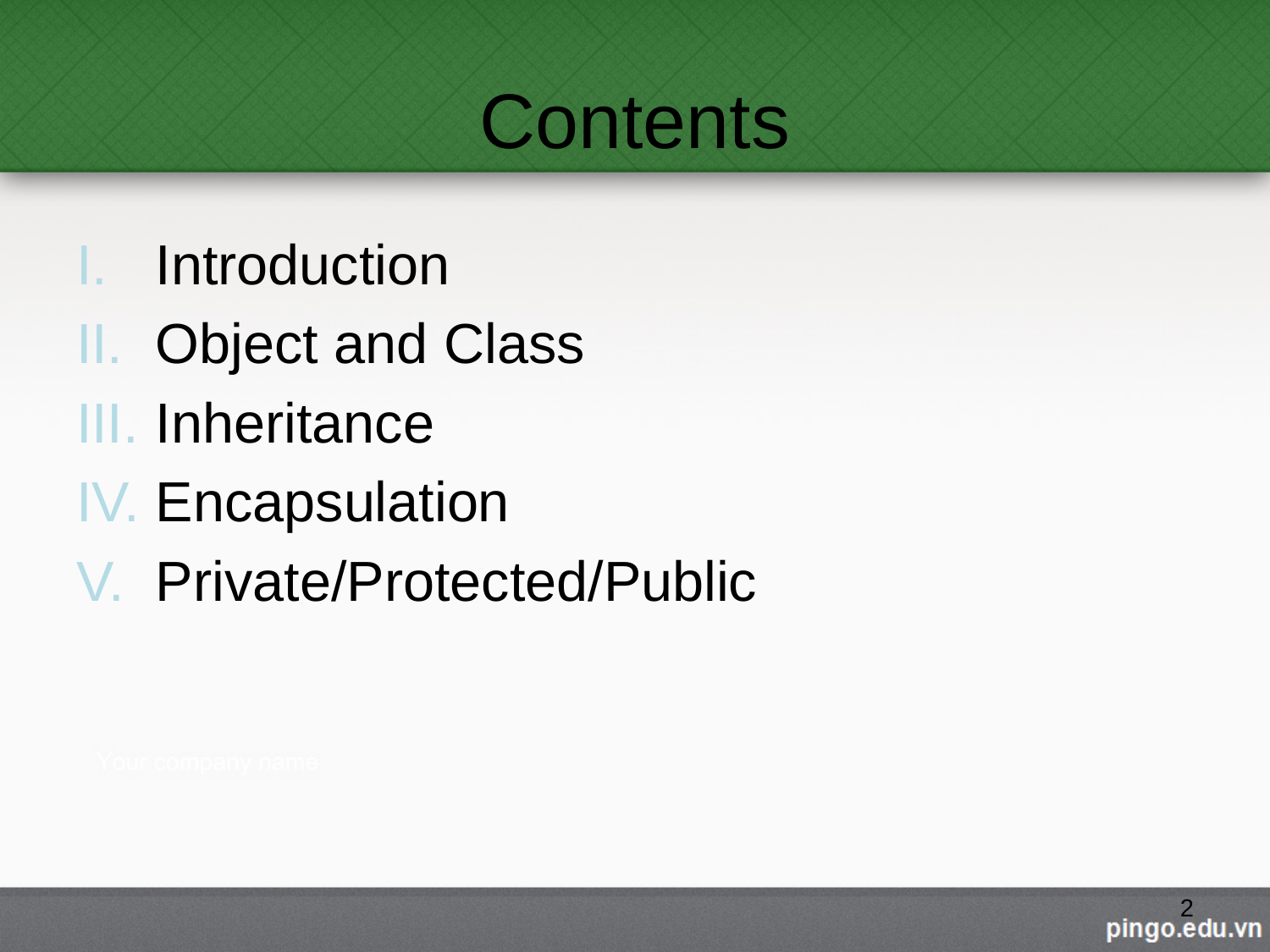

# Contents
Introduction
Object and Class
Inheritance
Encapsulation
Private/Protected/Public
2